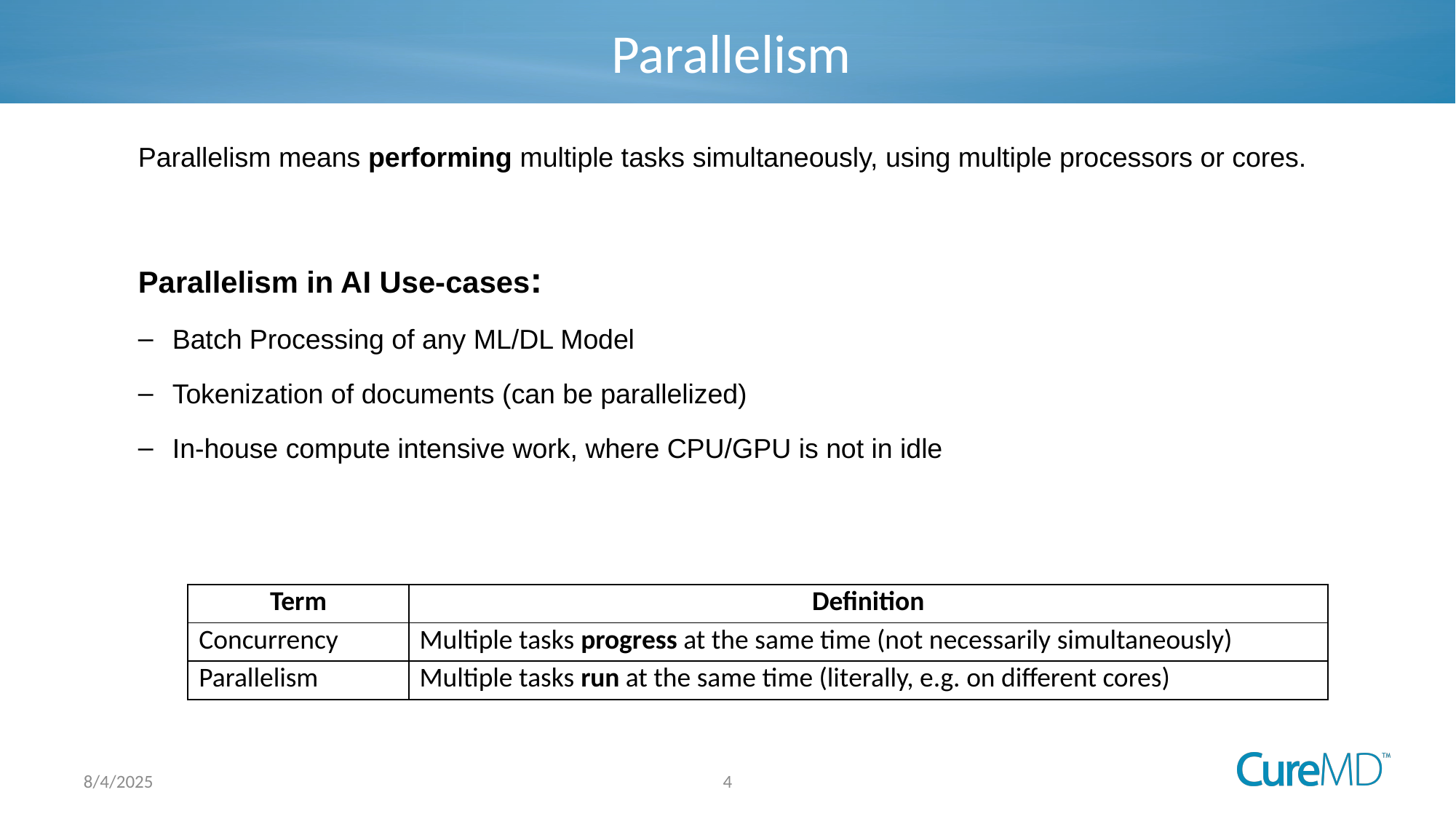

# Parallelism
Parallelism means performing multiple tasks simultaneously, using multiple processors or cores.

Parallelism in AI Use-cases:
Batch Processing of any ML/DL Model
Tokenization of documents (can be parallelized)
In-house compute intensive work, where CPU/GPU is not in idle
| Term | Definition |
| --- | --- |
| Concurrency | Multiple tasks progress at the same time (not necessarily simultaneously) |
| Parallelism | Multiple tasks run at the same time (literally, e.g. on different cores) |
4
8/4/2025